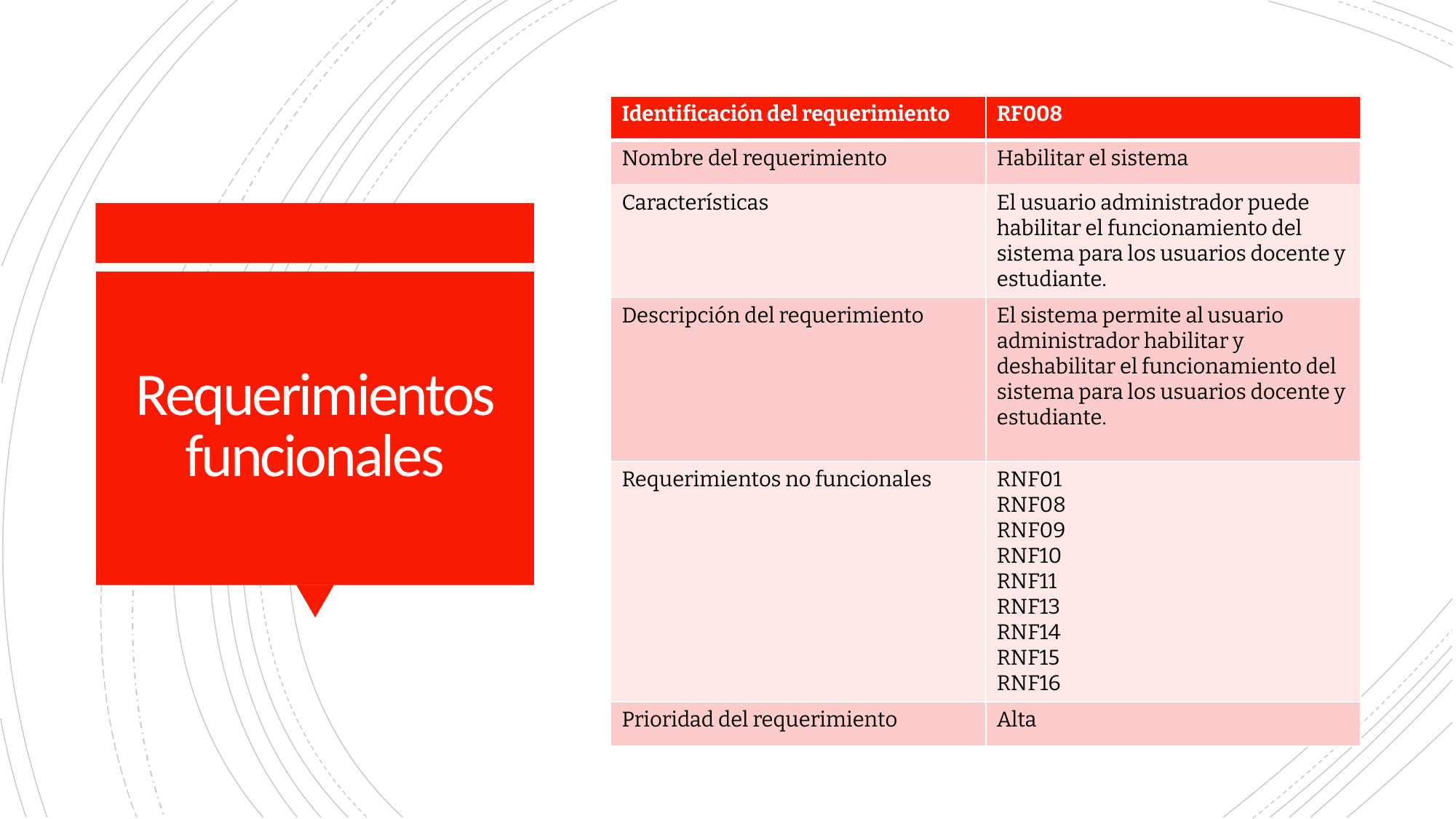

| Identificación del requerimiento | RF008 |
| --- | --- |
| Nombre del requerimiento | Habilitar el sistema |
| Características | El usuario administrador puede habilitar el funcionamiento del sistema para los usuarios docente y estudiante. |
| Descripción del requerimiento | El sistema permite al usuario administrador habilitar y deshabilitar el funcionamiento del sistema para los usuarios docente y estudiante. |
| Requerimientos no funcionales | RNF01 RNF08 RNF09 RNF10 RNF11 RNF13 RNF14 RNF15 RNF16 |
| Prioridad del requerimiento | Alta |
# Requerimientos funcionales